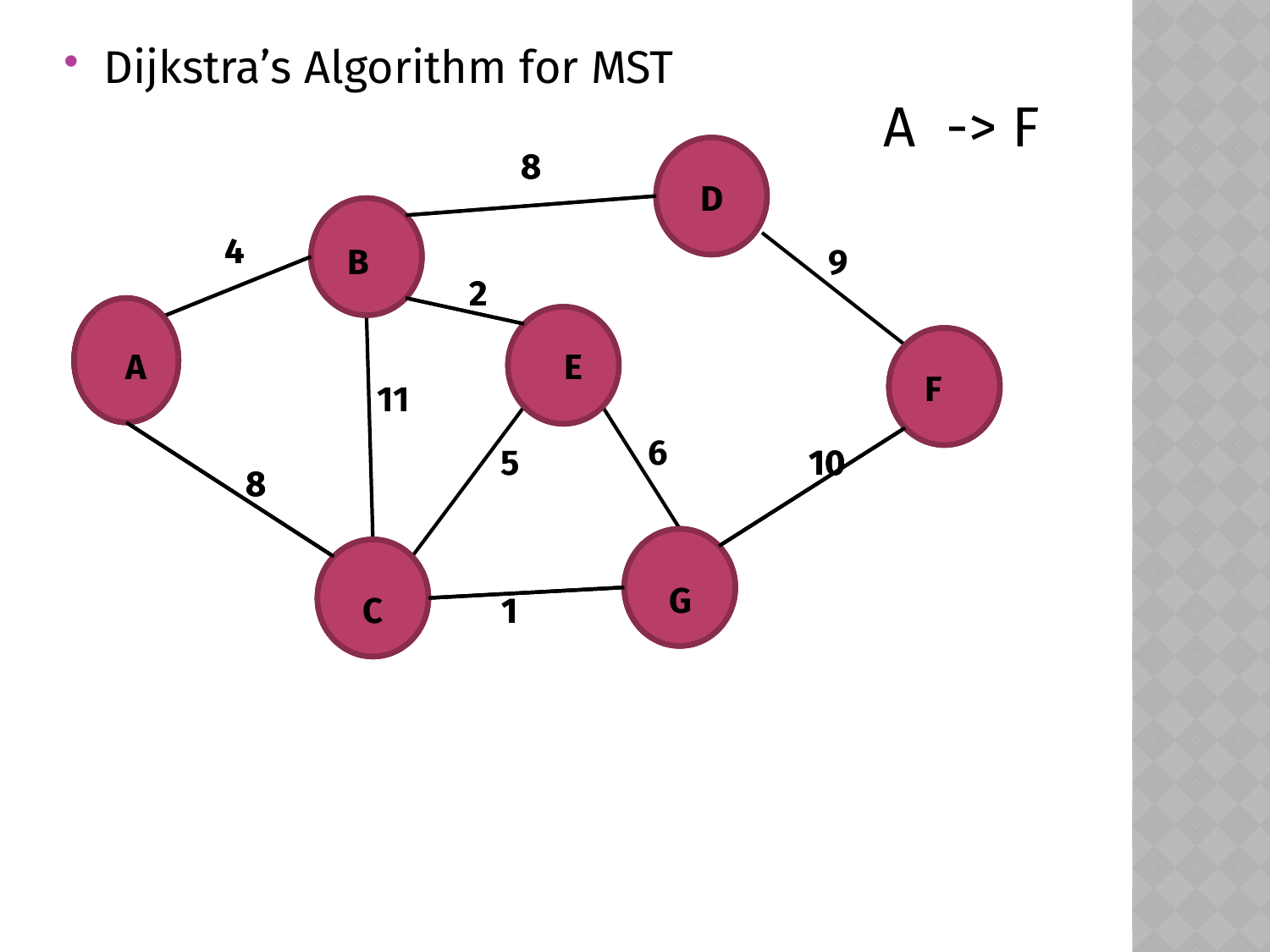

Dijkstra’s Algorithm for MST
A  -> F

D
B
A
G
C
E
8
4
9
2

F
11
6
5
10
8
1

D
B
A
G
C
E
8
4
2

F
10
8
1

A
G
C

F
10
8
1